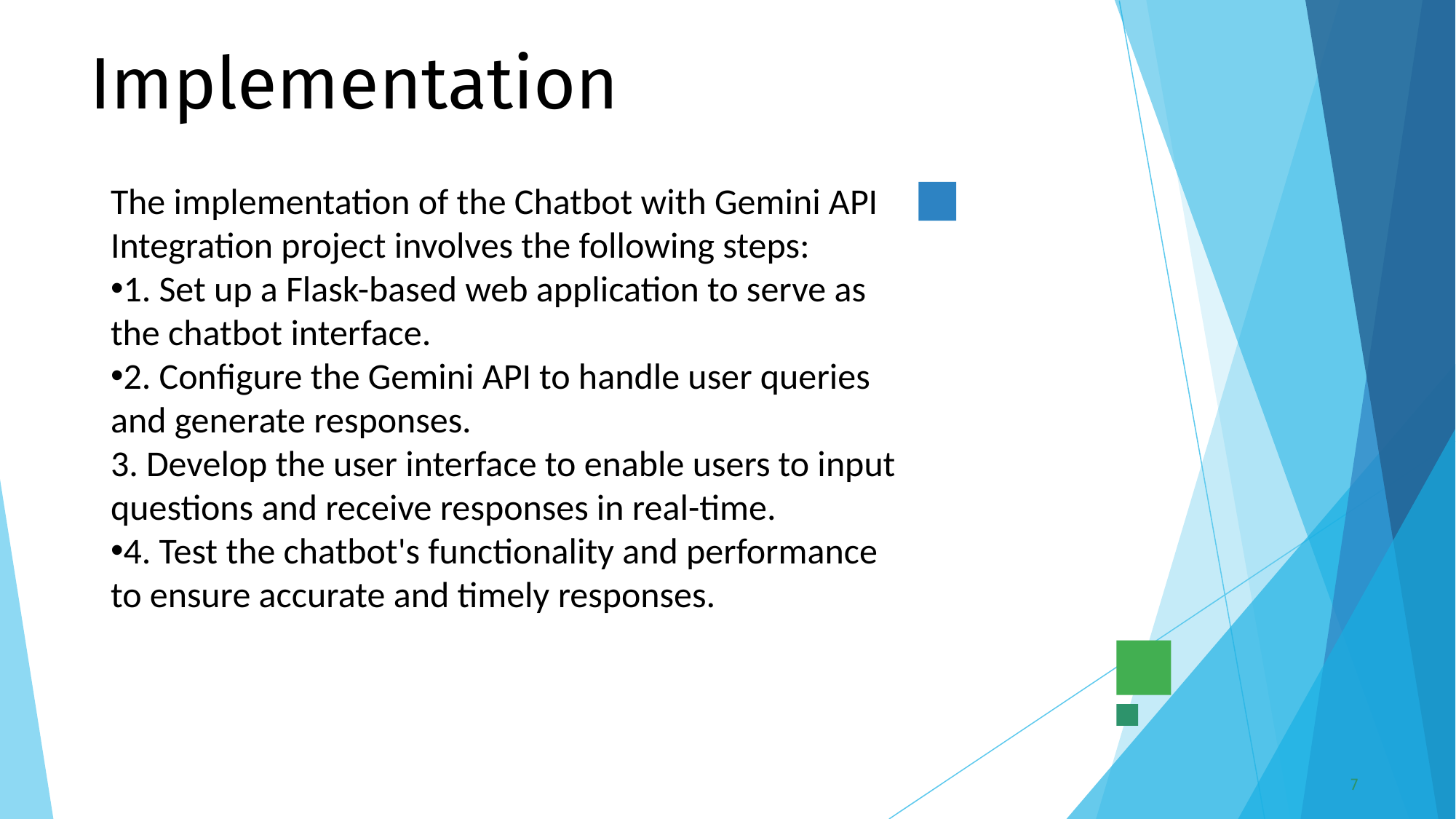

Implementation

The implementation of the Chatbot with Gemini API Integration project involves the following steps:​
1. Set up a Flask-based web application to serve as the chatbot interface.​
2. Configure the Gemini API to handle user queries and generate responses.​
3. Develop the user interface to enable users to input questions and receive responses in real-time.​
4. Test the chatbot's functionality and performance to ensure accurate and timely responses.​

7